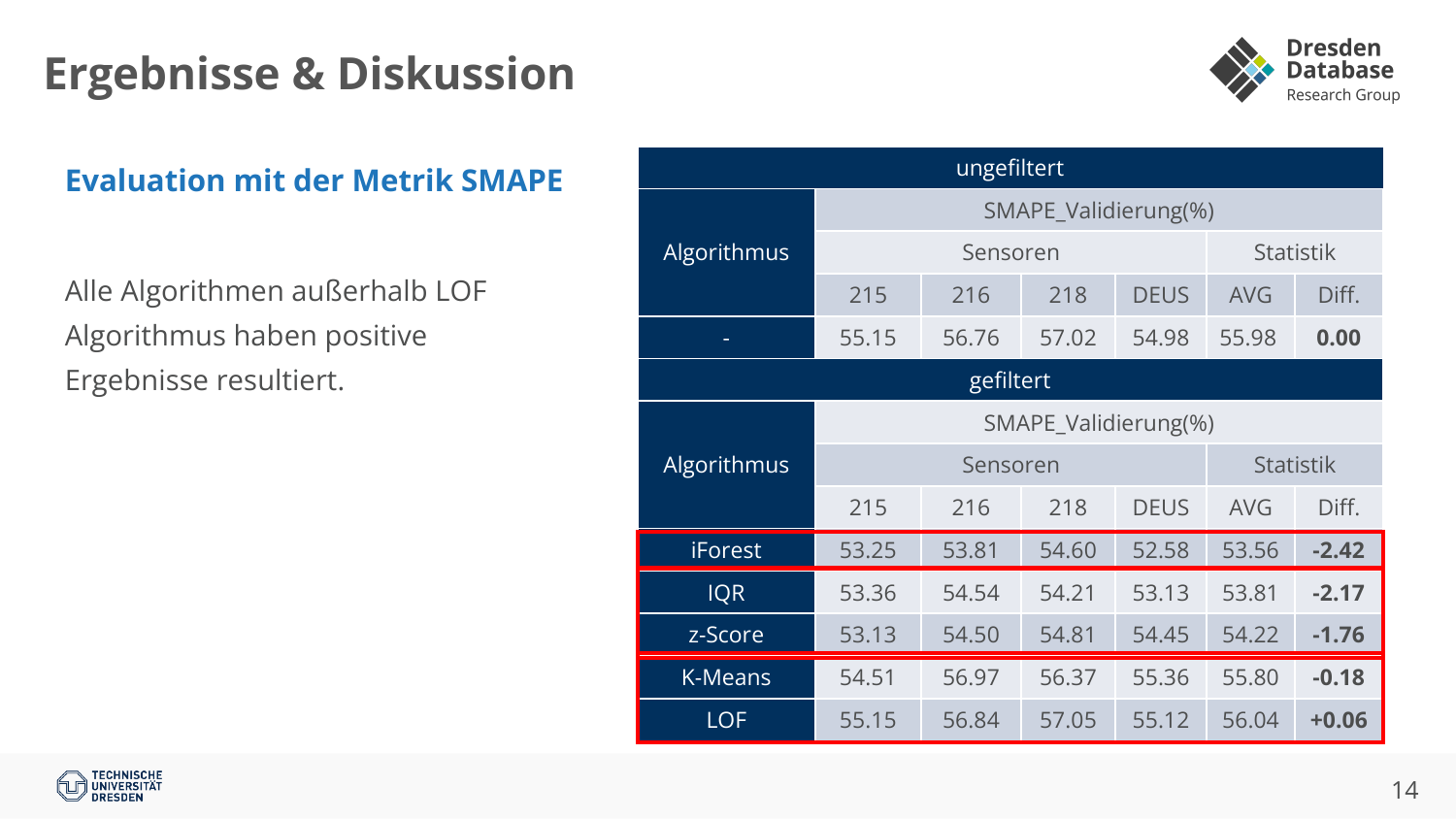

# Ergebnisse & Diskussion
| ungefiltert |  |  |  |  |  |  |
| --- | --- | --- | --- | --- | --- | --- |
| Algorithmus | SMAPE\_Validierung(%) |  |  |  |  |  |
|  | Sensoren |  |  |  | Statistik |  |
|  | 215 | 216 | 218 | DEUS | AVG | Diff. |
| - | 55.15 | 56.76 | 57.02 | 54.98 | 55.98 | 0.00 |
| gefiltert |  |  |  |  |  |  |
| Algorithmus | SMAPE\_Validierung(%) |  |  |  |  |  |
|  | Sensoren |  |  |  | Statistik |  |
|  | 215 | 216 | 218 | DEUS | AVG | Diff. |
| iForest | 53.25 | 53.81 | 54.60 | 52.58 | 53.56 | -2.42 |
| IQR | 53.36 | 54.54 | 54.21 | 53.13 | 53.81 | -2.17 |
| z-Score | 53.13 | 54.50 | 54.81 | 54.45 | 54.22 | -1.76 |
| K-Means | 54.51 | 56.97 | 56.37 | 55.36 | 55.80 | -0.18 |
| LOF | 55.15 | 56.84 | 57.05 | 55.12 | 56.04 | +0.06 |
Evaluation mit der Metrik SMAPE

Alle Algorithmen außerhalb LOF Algorithmus haben positive Ergebnisse resultiert.